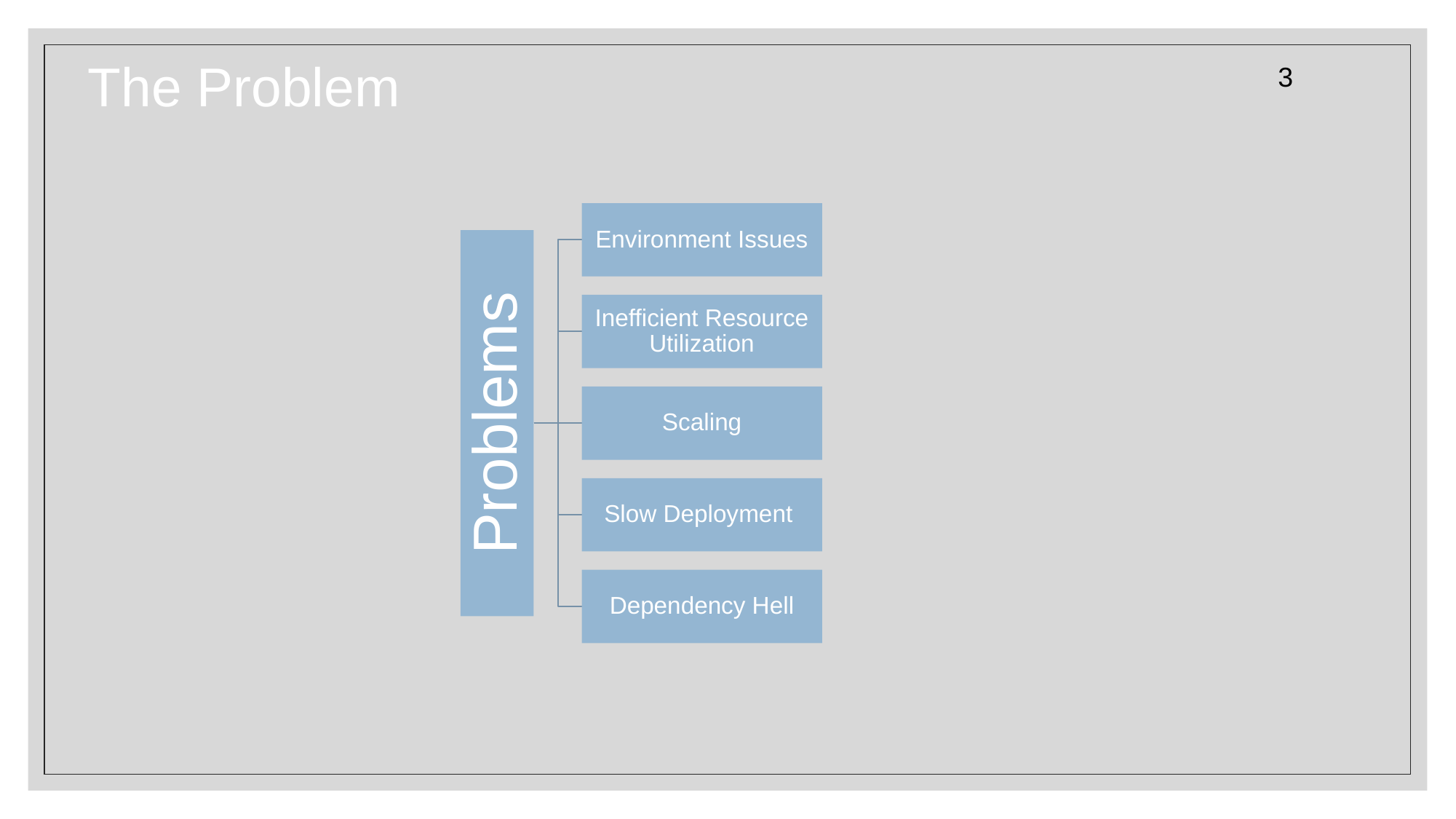

The Problem
3

Problems
Environment Issues
Inefficient Resource Utilization
Scaling
Slow Deployment
Dependency Hell